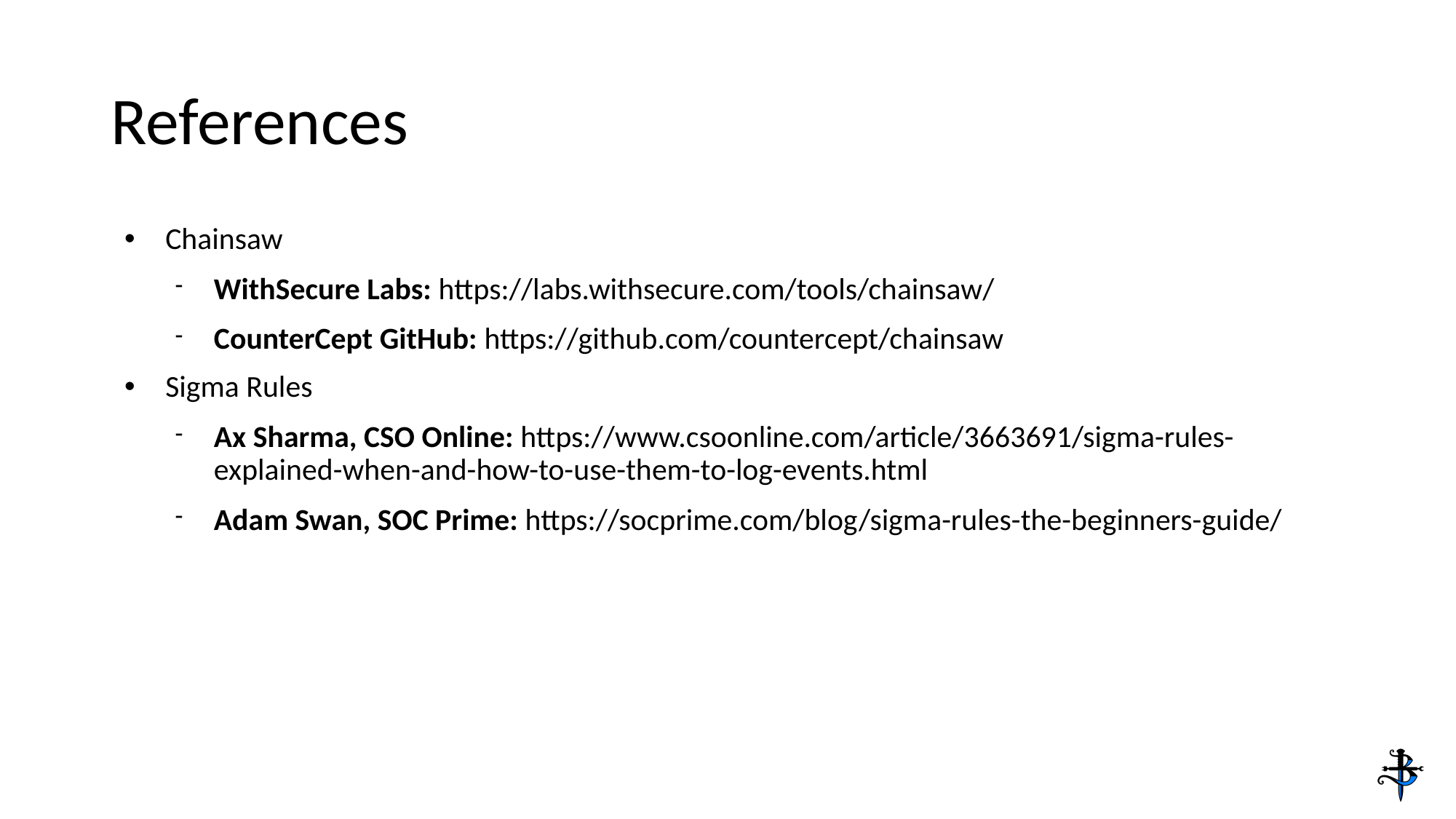

# References
Chainsaw
WithSecure Labs: https://labs.withsecure.com/tools/chainsaw/
CounterCept GitHub: https://github.com/countercept/chainsaw
Sigma Rules
Ax Sharma, CSO Online: https://www.csoonline.com/article/3663691/sigma-rules-explained-when-and-how-to-use-them-to-log-events.html
Adam Swan, SOC Prime: https://socprime.com/blog/sigma-rules-the-beginners-guide/